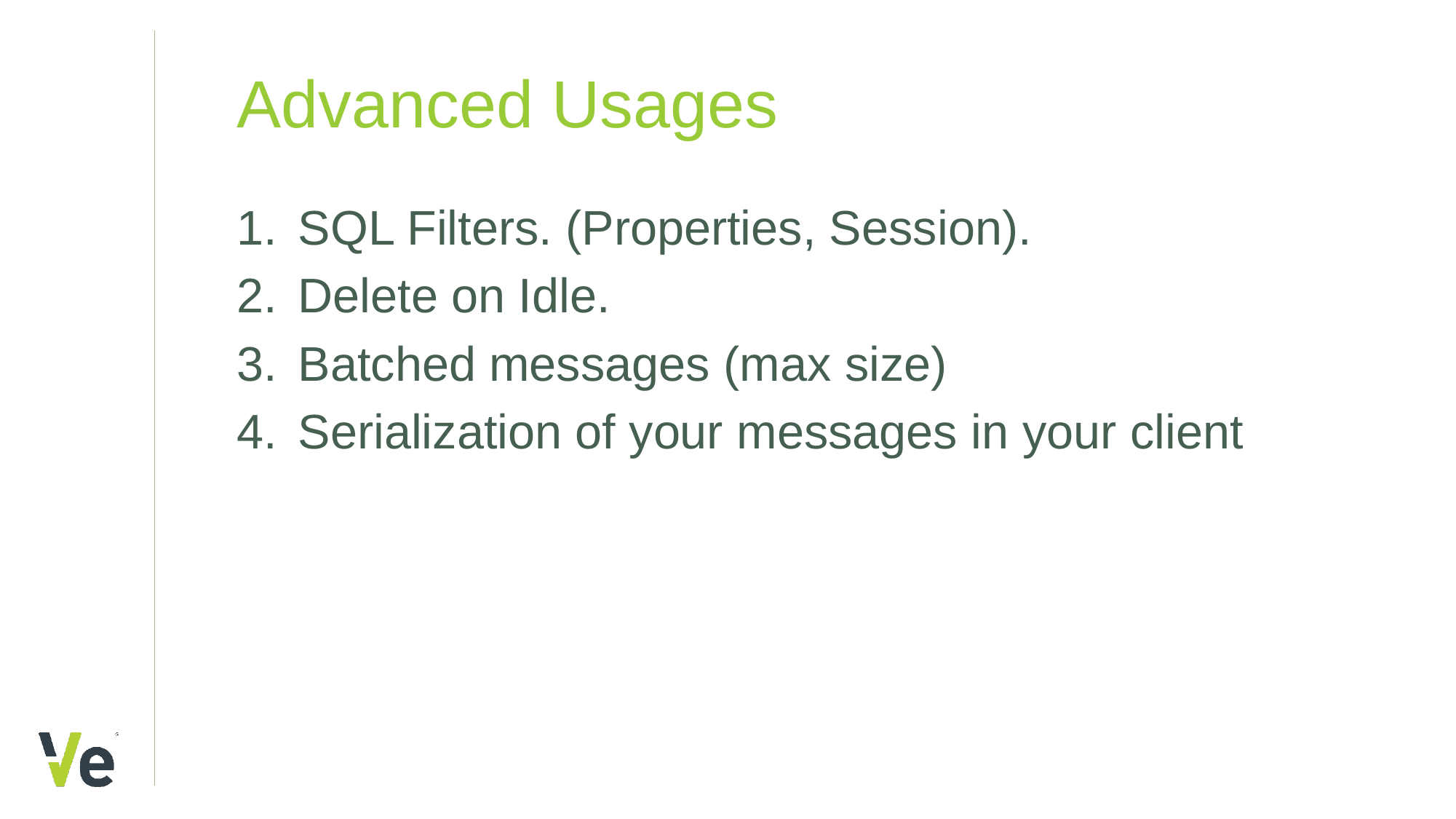

# Advanced Usages
SQL Filters. (Properties, Session).
Delete on Idle.
Batched messages (max size)
Serialization of your messages in your client